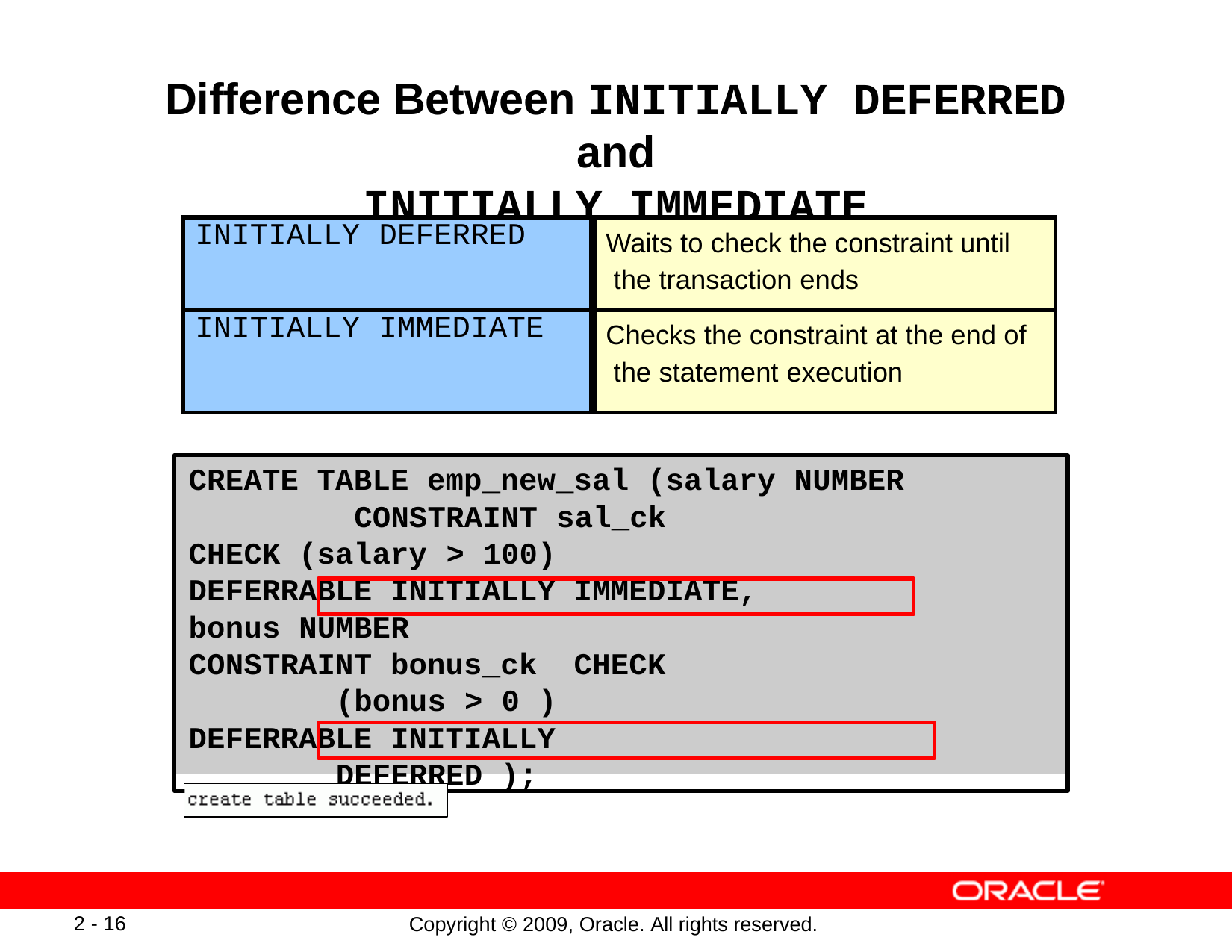

# Difference Between INITIALLY DEFERRED and
INITIALLY IMMEDIATE
| INITIALLY DEFERRED | Waits to check the constraint until the transaction ends |
| --- | --- |
| INITIALLY IMMEDIATE | Checks the constraint at the end of the statement execution |

CREATE TABLE emp_new_sal (salary NUMBER  CONSTRAINT sal_ck
CHECK (salary > 100)
DEFERRABLE INITIALLY IMMEDIATE,
bonus NUMBER
CONSTRAINT bonus_ck  CHECK (bonus > 0 )
DEFERRABLE INITIALLY DEFERRED );

2 - 16
Copyright © 2009, Oracle. All rights reserved.